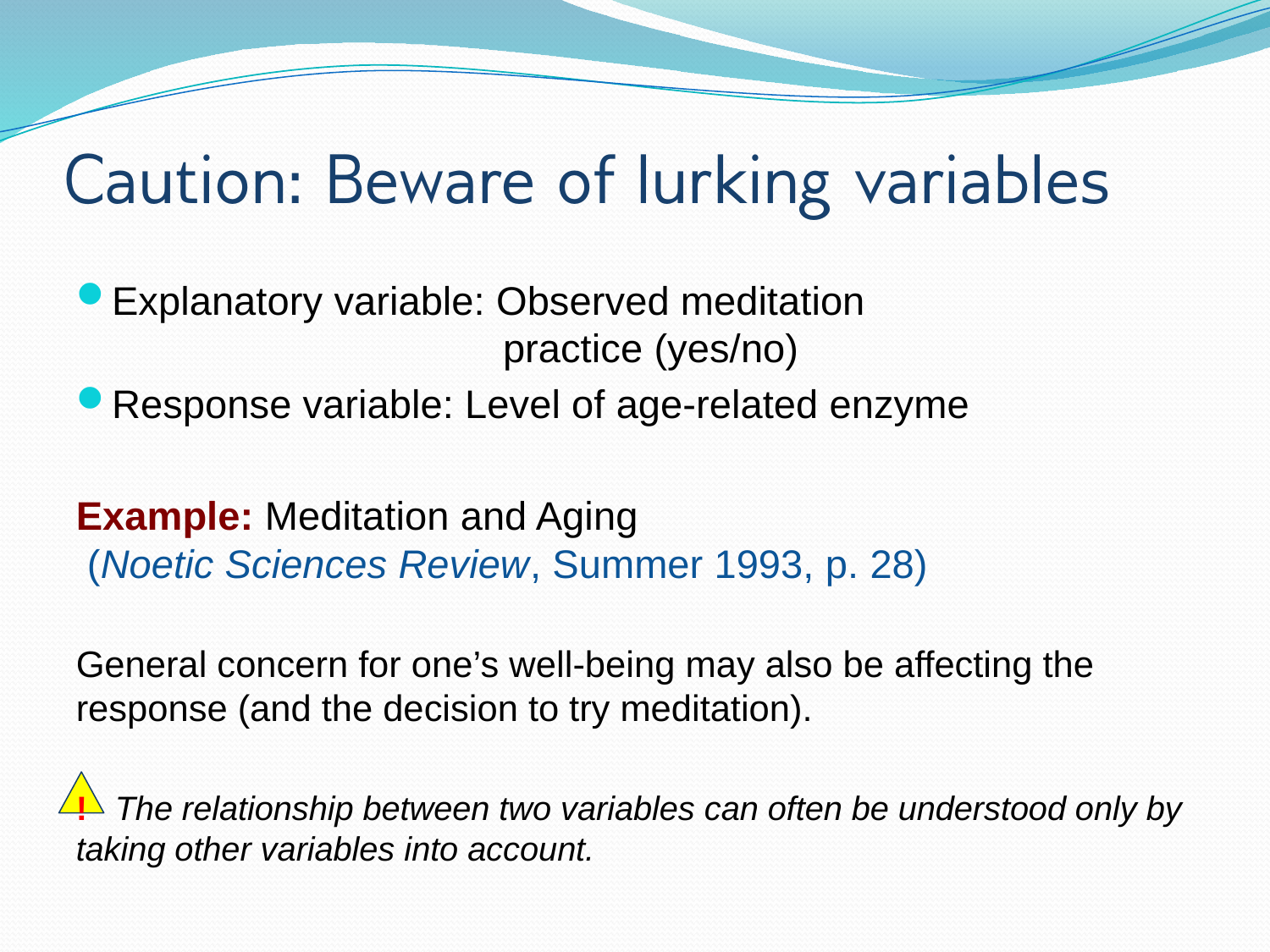

# Caution: Beware of lurking variables
Explanatory variable: Observed meditation
                                   practice (yes/no)
Response variable: Level of age-related enzyme

Example: Meditation and Aging
 (Noetic Sciences Review, Summer 1993, p. 28)

General concern for one’s well-being may also be affecting the response (and the decision to try meditation).

!   The relationship between two variables can often be understood only by taking other variables into account.